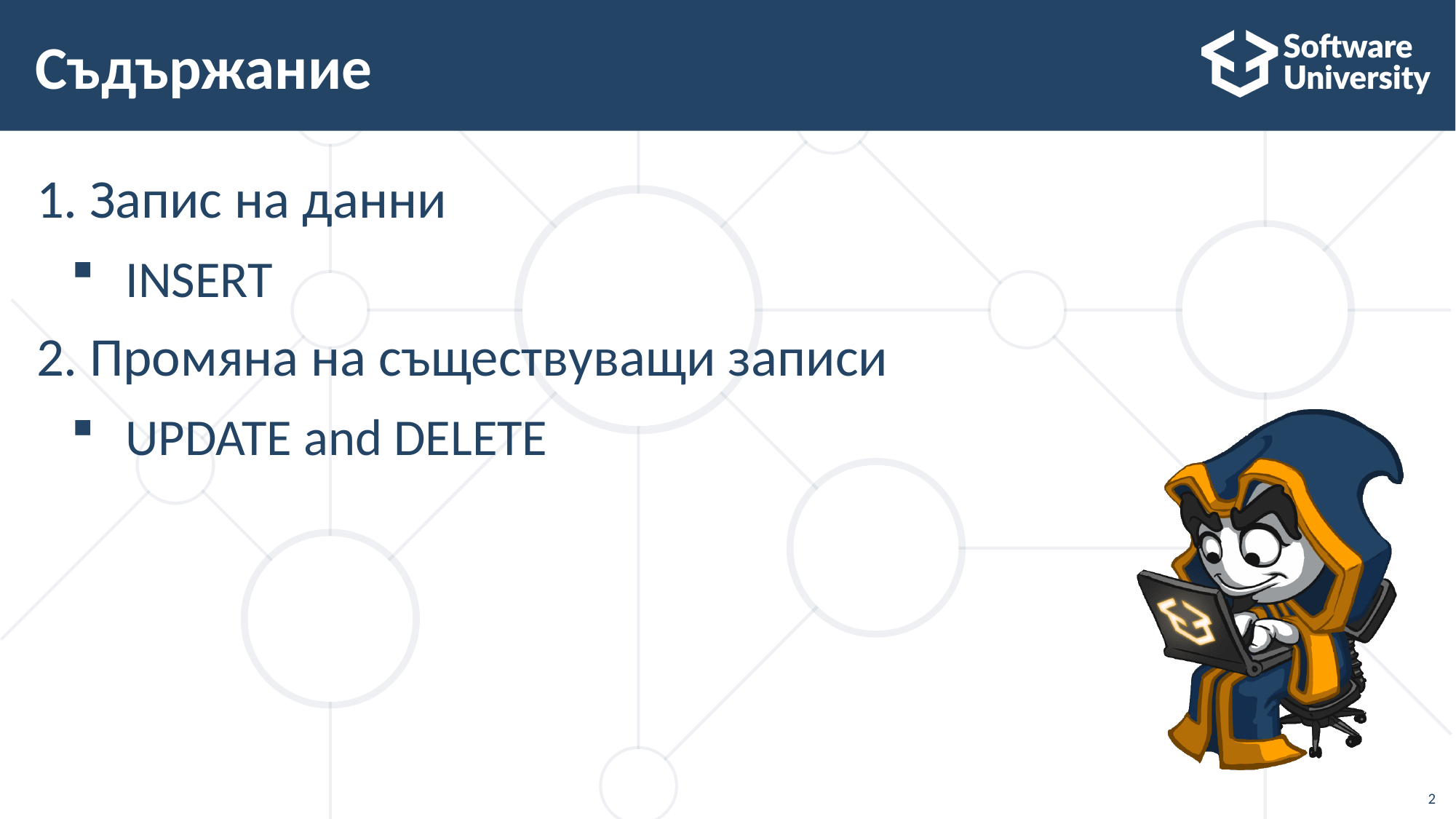

# Съдържание
Запис на данни
INSERT
Промяна на съществуващи записи
UPDATE and DELETE
2